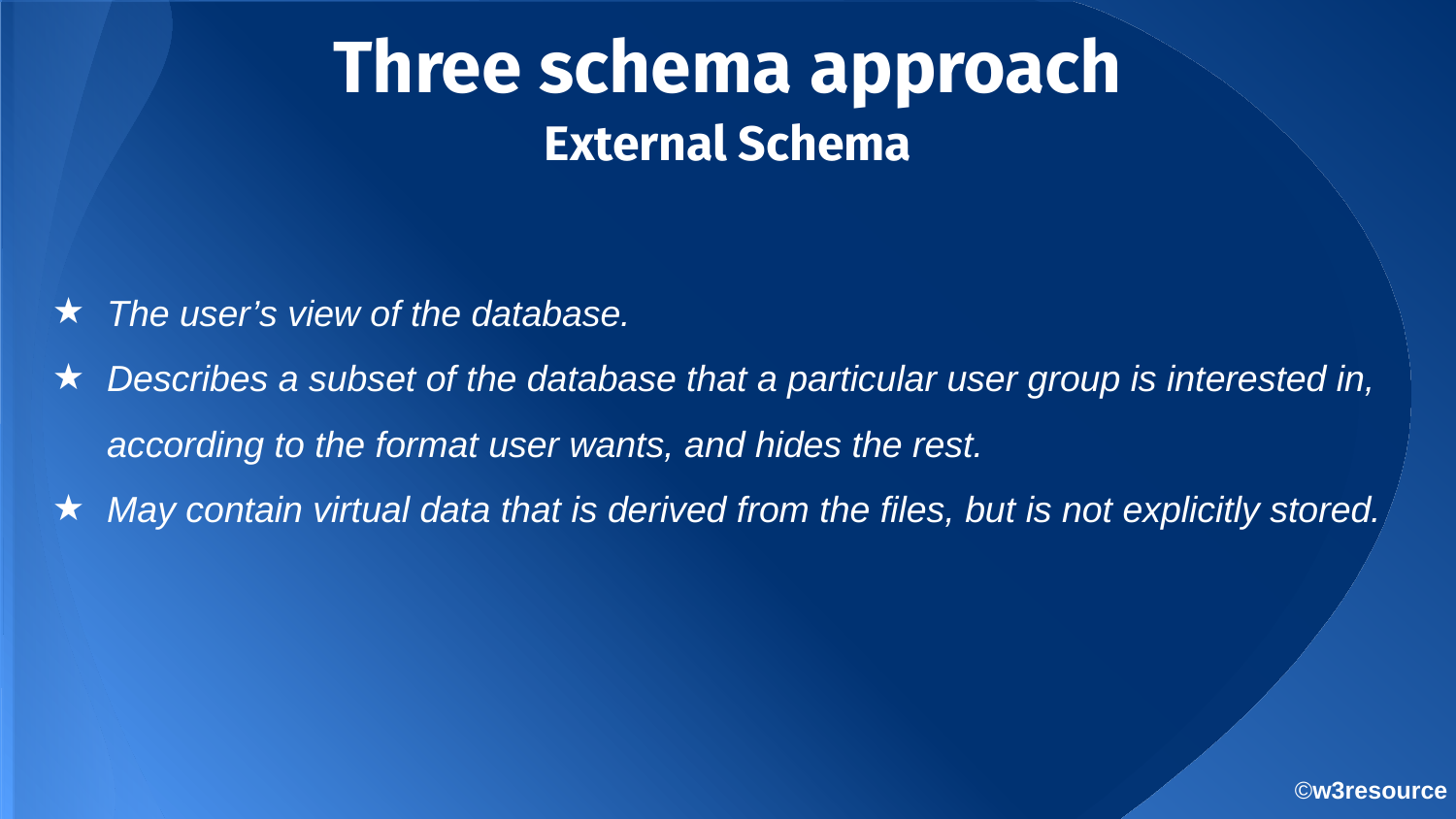

# Three schema approach
External Schema

The user’s view of the database.
Describes a subset of the database that a particular user group is interested in, according to the format user wants, and hides the rest.
May contain virtual data that is derived from the ﬁles, but is not explicitly stored.

©w3resource